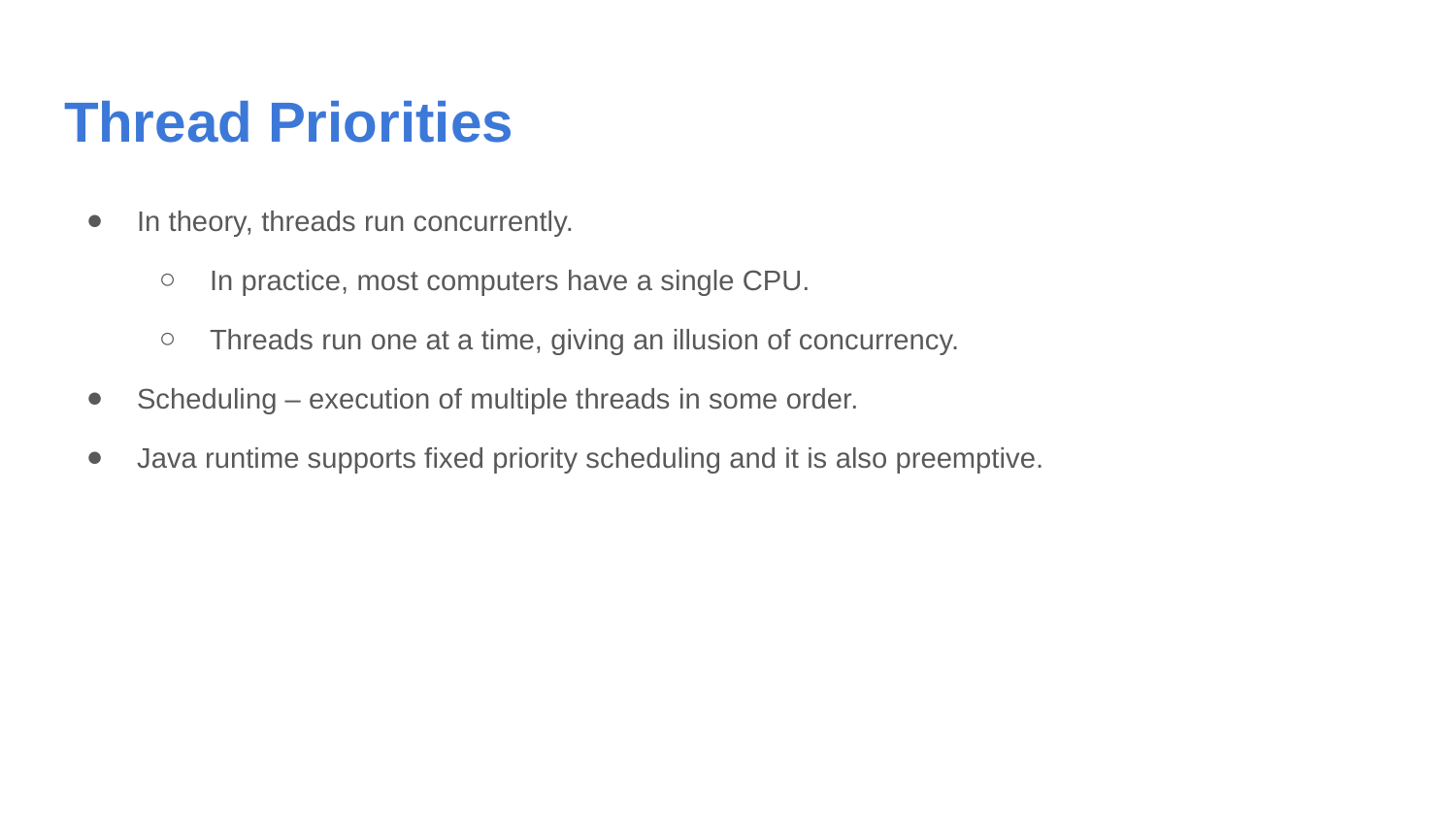

# Thread Priorities

In theory, threads run concurrently.
In practice, most computers have a single CPU.
Threads run one at a time, giving an illusion of concurrency.
Scheduling – execution of multiple threads in some order.
Java runtime supports fixed priority scheduling and it is also preemptive.